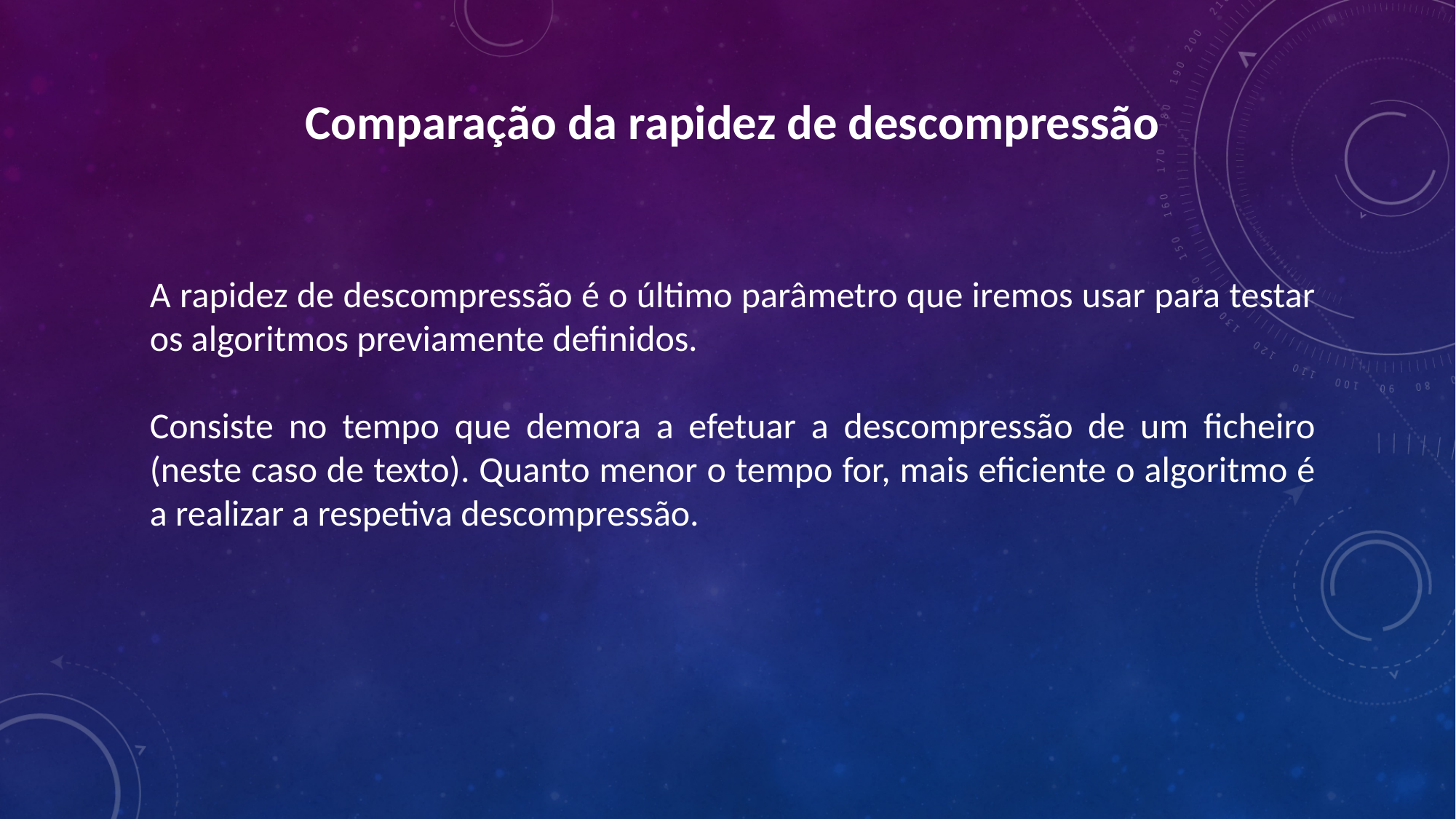

Comparação da rapidez de descompressão
A rapidez de descompressão é o último parâmetro que iremos usar para testar os algoritmos previamente definidos.

Consiste no tempo que demora a efetuar a descompressão de um ficheiro (neste caso de texto). Quanto menor o tempo for, mais eficiente o algoritmo é a realizar a respetiva descompressão.